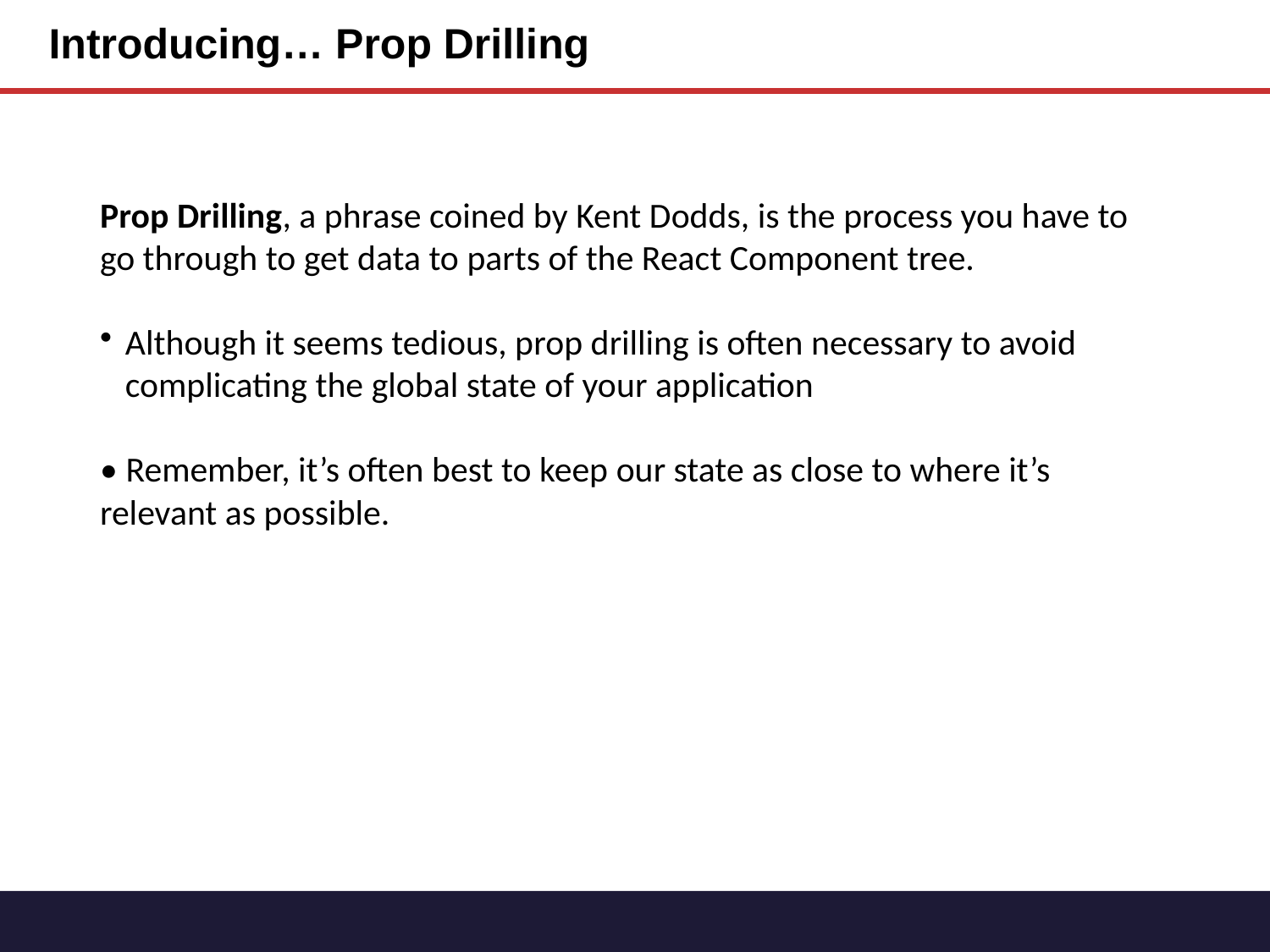

# Introducing… Prop Drilling
Prop Drilling, a phrase coined by Kent Dodds, is the process you have to go through to get data to parts of the React Component tree.

Although it seems tedious, prop drilling is often necessary to avoid complicating the global state of your application

• Remember, it’s often best to keep our state as close to where it’s relevant as possible.